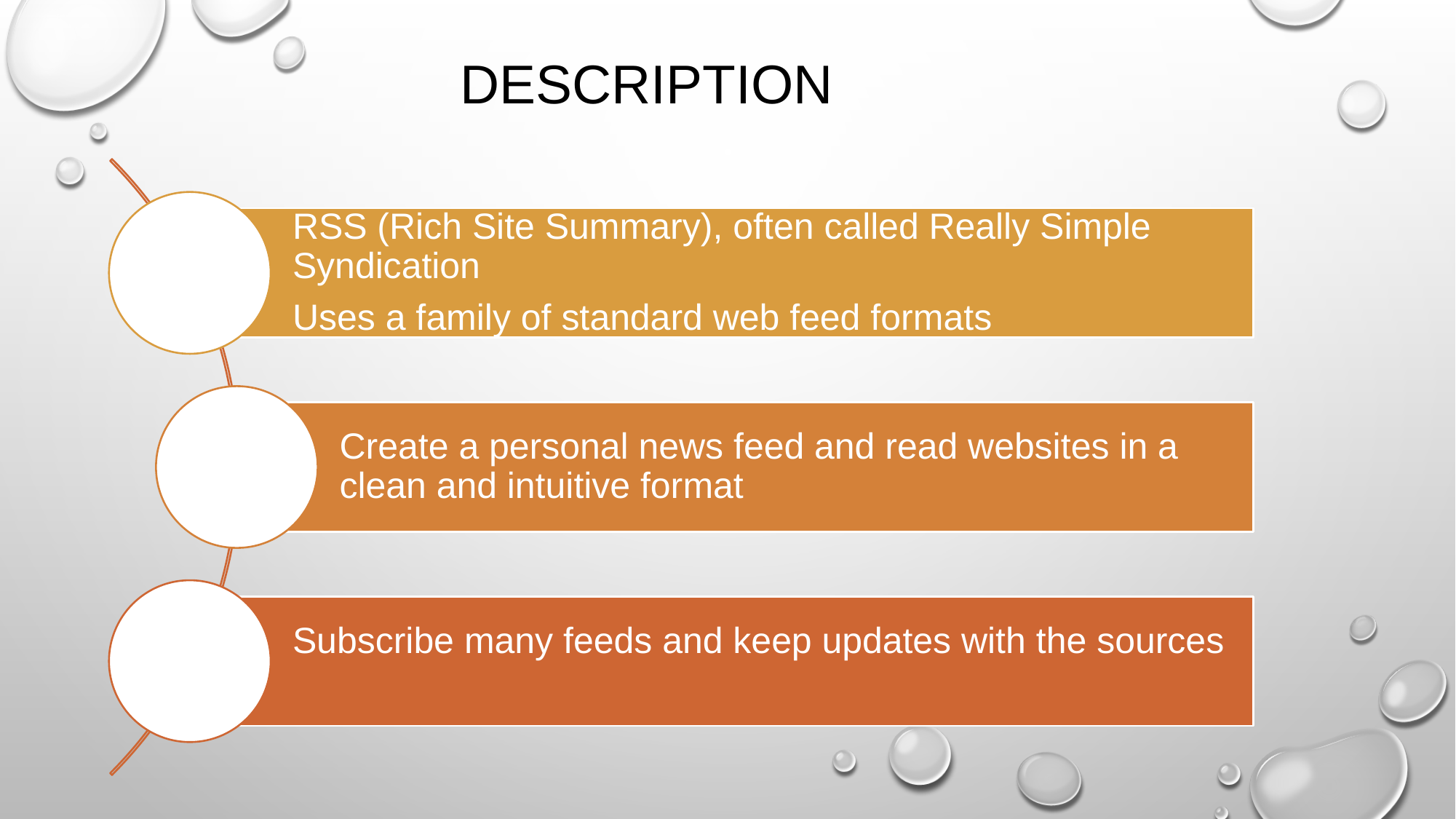

# Description
RSS (Rich Site Summary), often called Really Simple Syndication
Uses a family of standard web feed formats
Create a personal news feed and read websites in a clean and intuitive format
Subscribe many feeds and keep updates with the sources